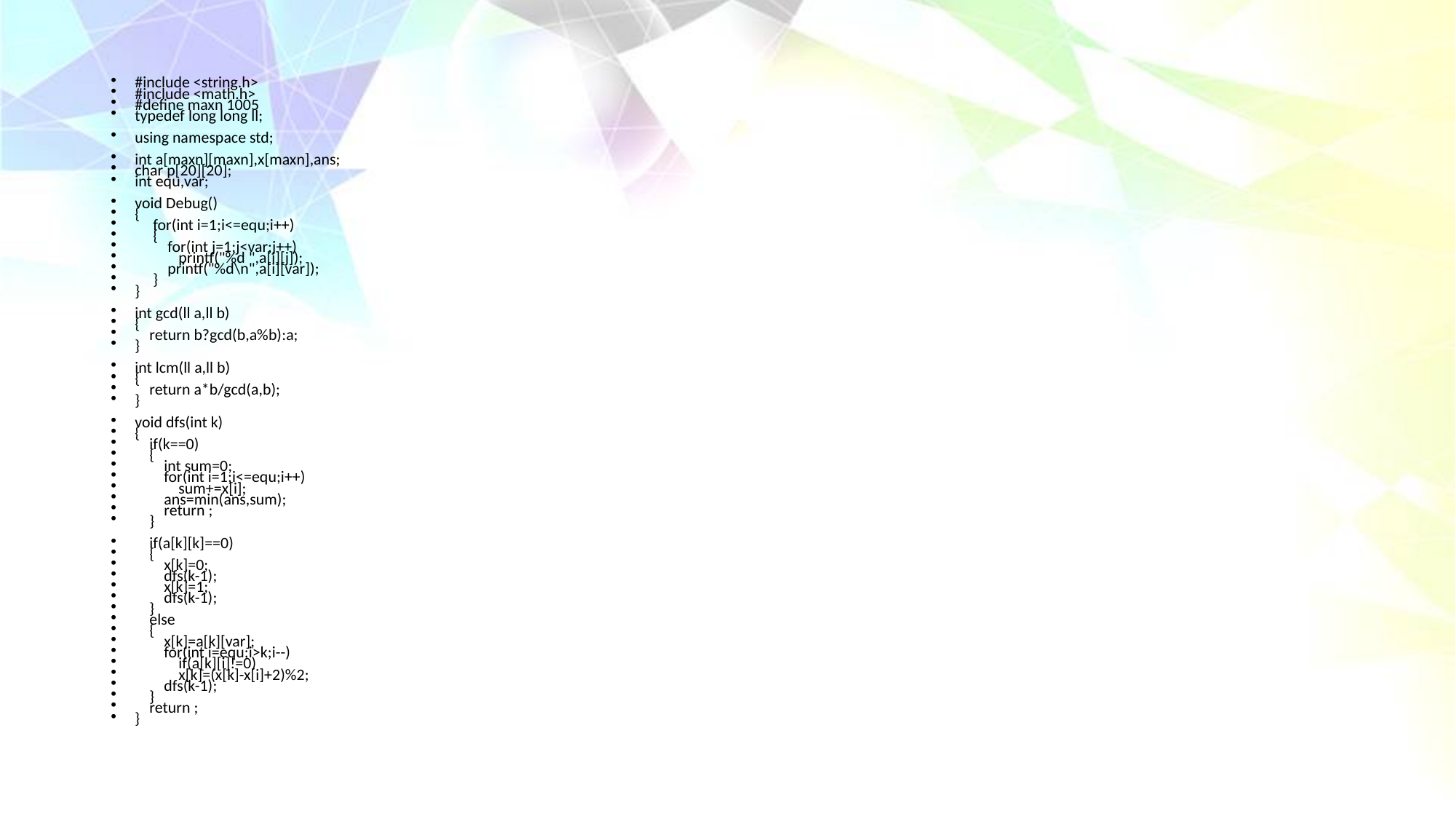

#include <string.h>
#include <math.h>
#define maxn 1005
typedef long long ll;

using namespace std;

int a[maxn][maxn],x[maxn],ans;
char p[20][20];
int equ,var;

void Debug()
{
     for(int i=1;i<=equ;i++)
     {
         for(int j=1;j<var;j++)
            printf("%d ",a[i][j]);
         printf("%d\n",a[i][var]);
     }
}

int gcd(ll a,ll b)
{
    return b?gcd(b,a%b):a;
}

int lcm(ll a,ll b)
{
    return a*b/gcd(a,b);
}

void dfs(int k)
{
    if(k==0)
    {
        int sum=0;
        for(int i=1;i<=equ;i++)
            sum+=x[i];
        ans=min(ans,sum);
        return ;
    }

    if(a[k][k]==0)
    {
        x[k]=0;
        dfs(k-1);
        x[k]=1;
        dfs(k-1);
    }
    else
    {
        x[k]=a[k][var];
        for(int i=equ;i>k;i--)
            if(a[k][i]!=0)
            x[k]=(x[k]-x[i]+2)%2;
        dfs(k-1);
    }
    return ;
}